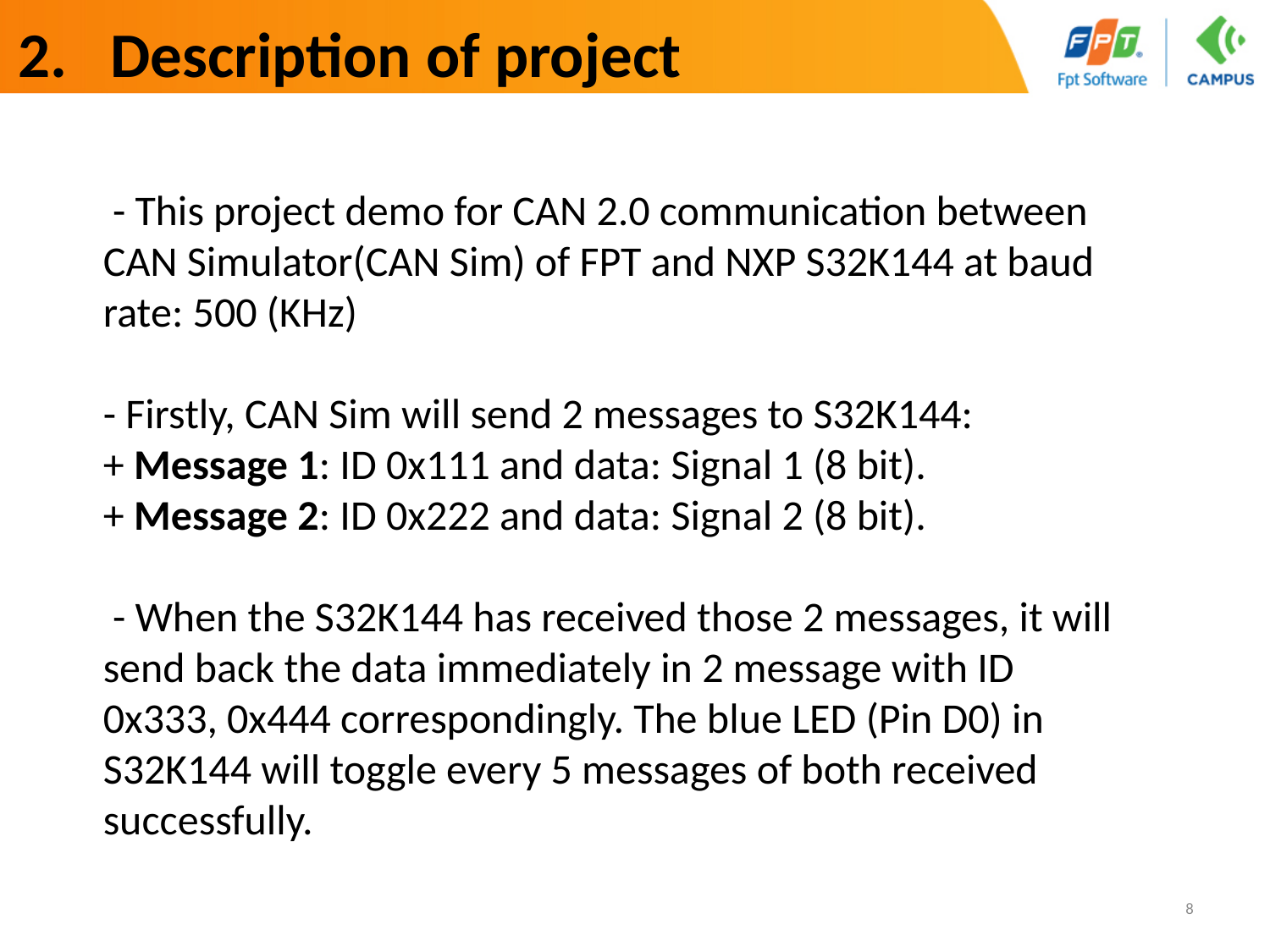

# 2.   Description of project
 - This project demo for CAN 2.0 communication between CAN Simulator(CAN Sim) of FPT and NXP S32K144 at baud rate: 500 (KHz)

- Firstly, CAN Sim will send 2 messages to S32K144:
+ Message 1: ID 0x111 and data: Signal 1 (8 bit).
+ Message 2: ID 0x222 and data: Signal 2 (8 bit).

 - When the S32K144 has received those 2 messages, it will send back the data immediately in 2 message with ID 0x333, 0x444 correspondingly. The blue LED (Pin D0) in S32K144 will toggle every 5 messages of both received successfully.
8